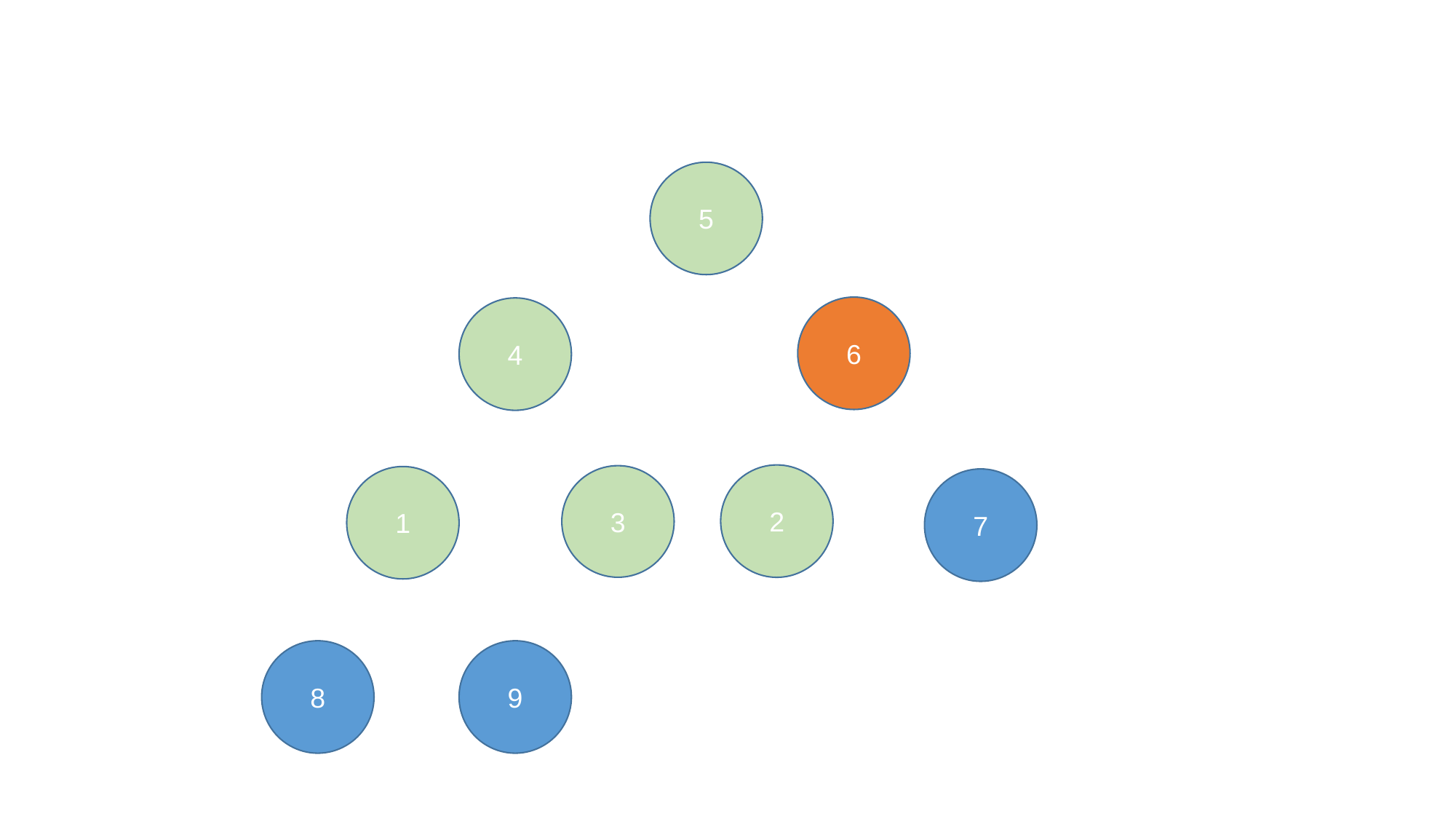

5
6
4
2
3
1
7
8
9